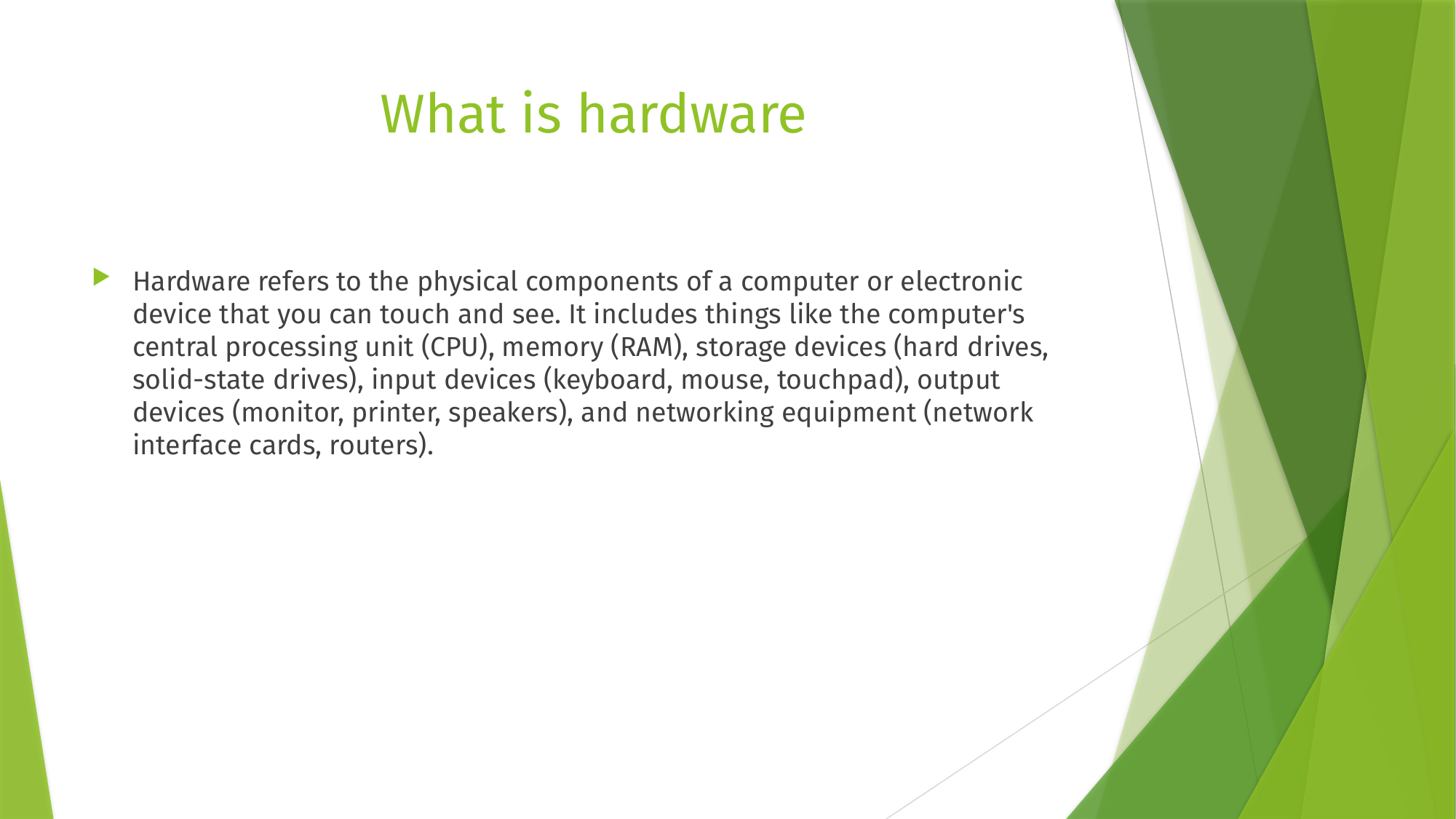

# What is hardware
Hardware refers to the physical components of a computer or electronic device that you can touch and see. It includes things like the computer's central processing unit (CPU), memory (RAM), storage devices (hard drives, solid-state drives), input devices (keyboard, mouse, touchpad), output devices (monitor, printer, speakers), and networking equipment (network interface cards, routers).